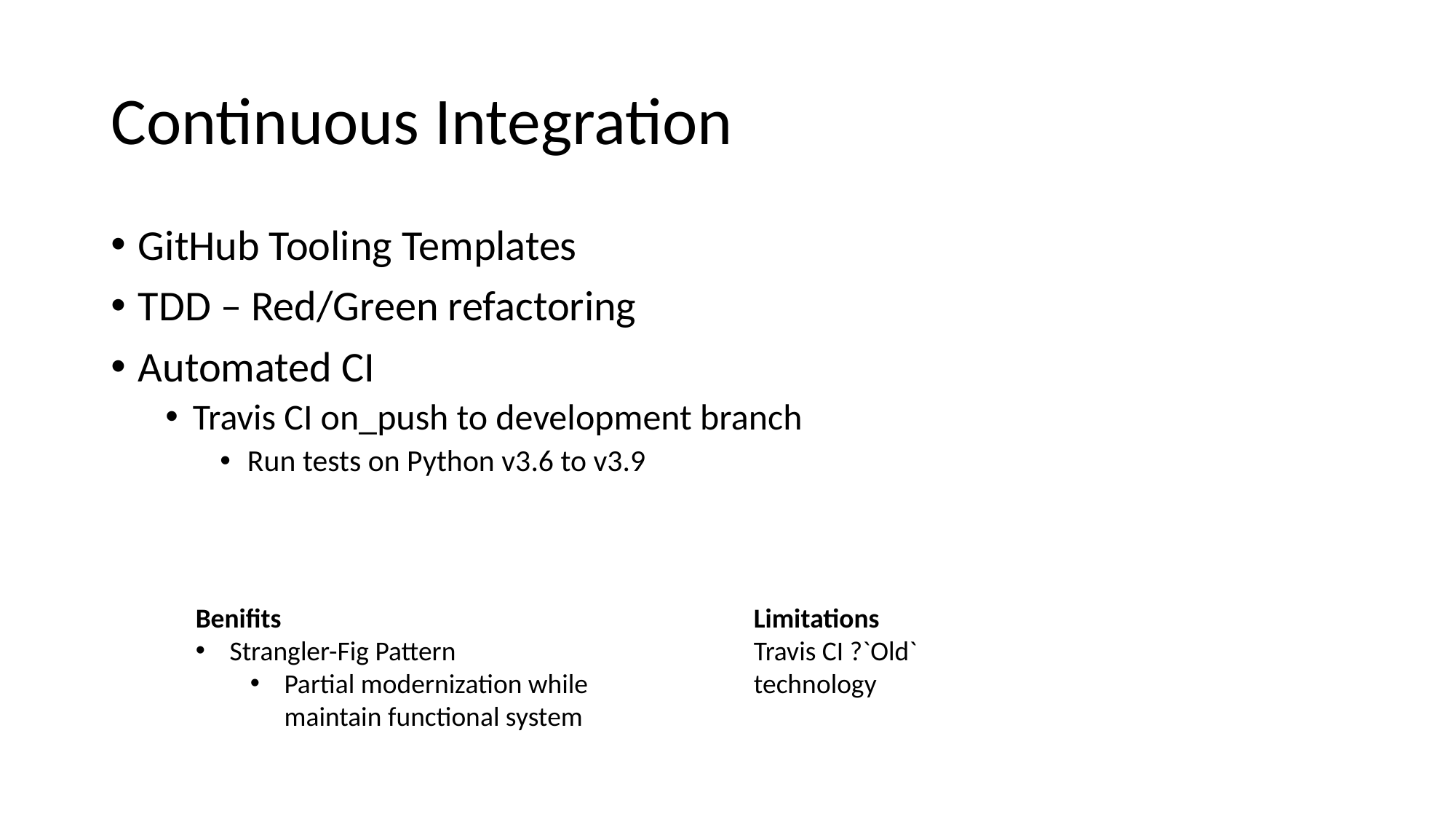

# Continuous Integration
GitHub Tooling Templates
TDD – Red/Green refactoring
Automated CI
Travis CI on_push to development branch
Run tests on Python v3.6 to v3.9
Benifits
Strangler-Fig Pattern
Partial modernization while maintain functional system

Limitations
Travis CI ?`Old` technology